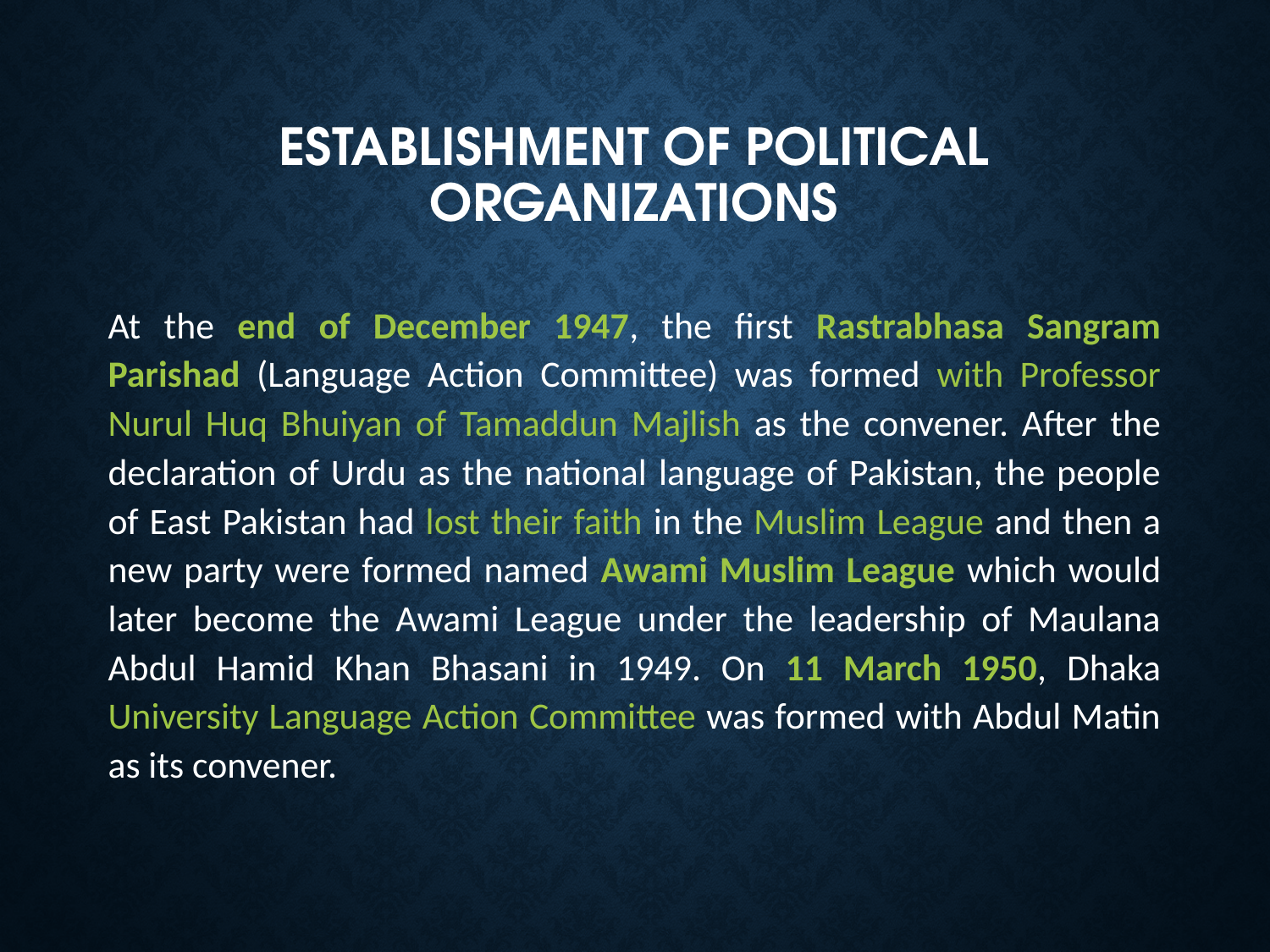

# ESTABLISHMENT OF POLITICAL ORGANIZATIONS
At the end of December 1947, the first Rastrabhasa Sangram Parishad (Language Action Committee) was formed with Professor Nurul Huq Bhuiyan of Tamaddun Majlish as the convener. After the declaration of Urdu as the national language of Pakistan, the people of East Pakistan had lost their faith in the Muslim League and then a new party were formed named Awami Muslim League which would later become the Awami League under the leadership of Maulana Abdul Hamid Khan Bhasani in 1949. On 11 March 1950, Dhaka University Language Action Committee was formed with Abdul Matin as its convener.